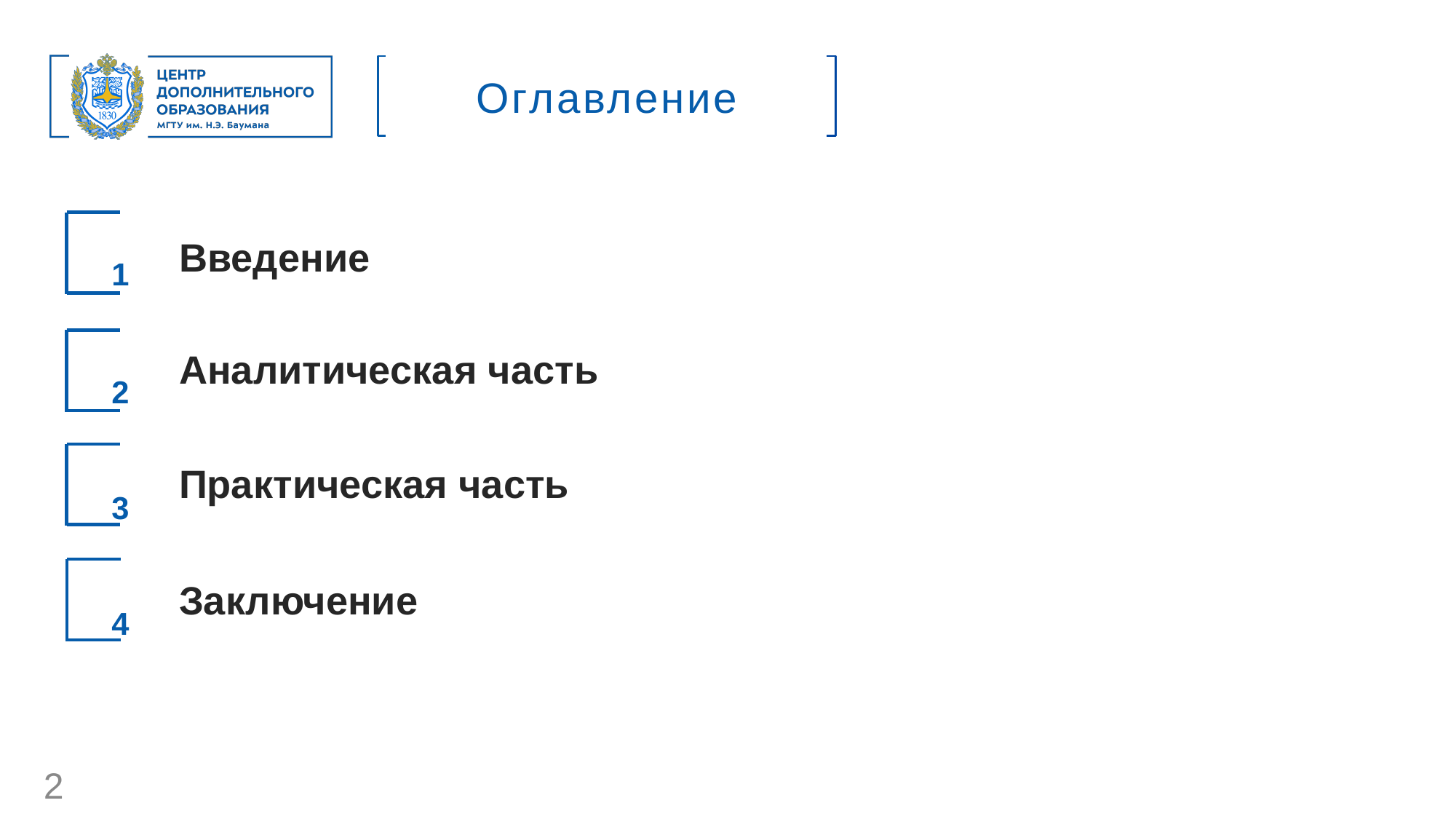

Оглавление

Введение
1
Аналитическая часть
2
Практическая часть
3
Заключение
4
2